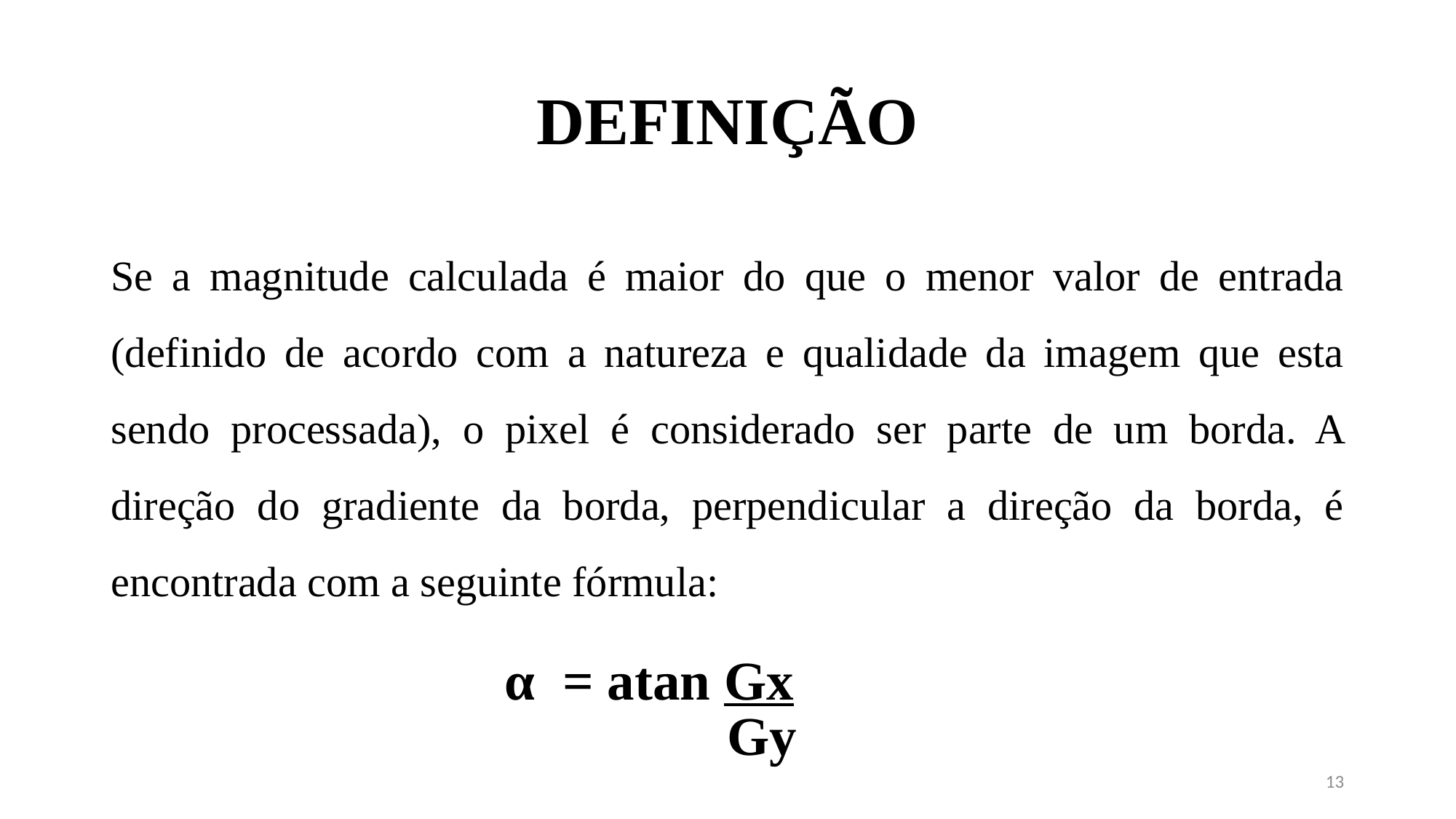

# DEFINIÇÃO
Se a magnitude calculada é maior do que o menor valor de entrada (definido de acordo com a natureza e qualidade da imagem que esta sendo processada), o pixel é considerado ser parte de um borda. A direção do gradiente da borda, perpendicular a direção da borda, é encontrada com a seguinte fórmula:
α  = atan Gx
Gy
13